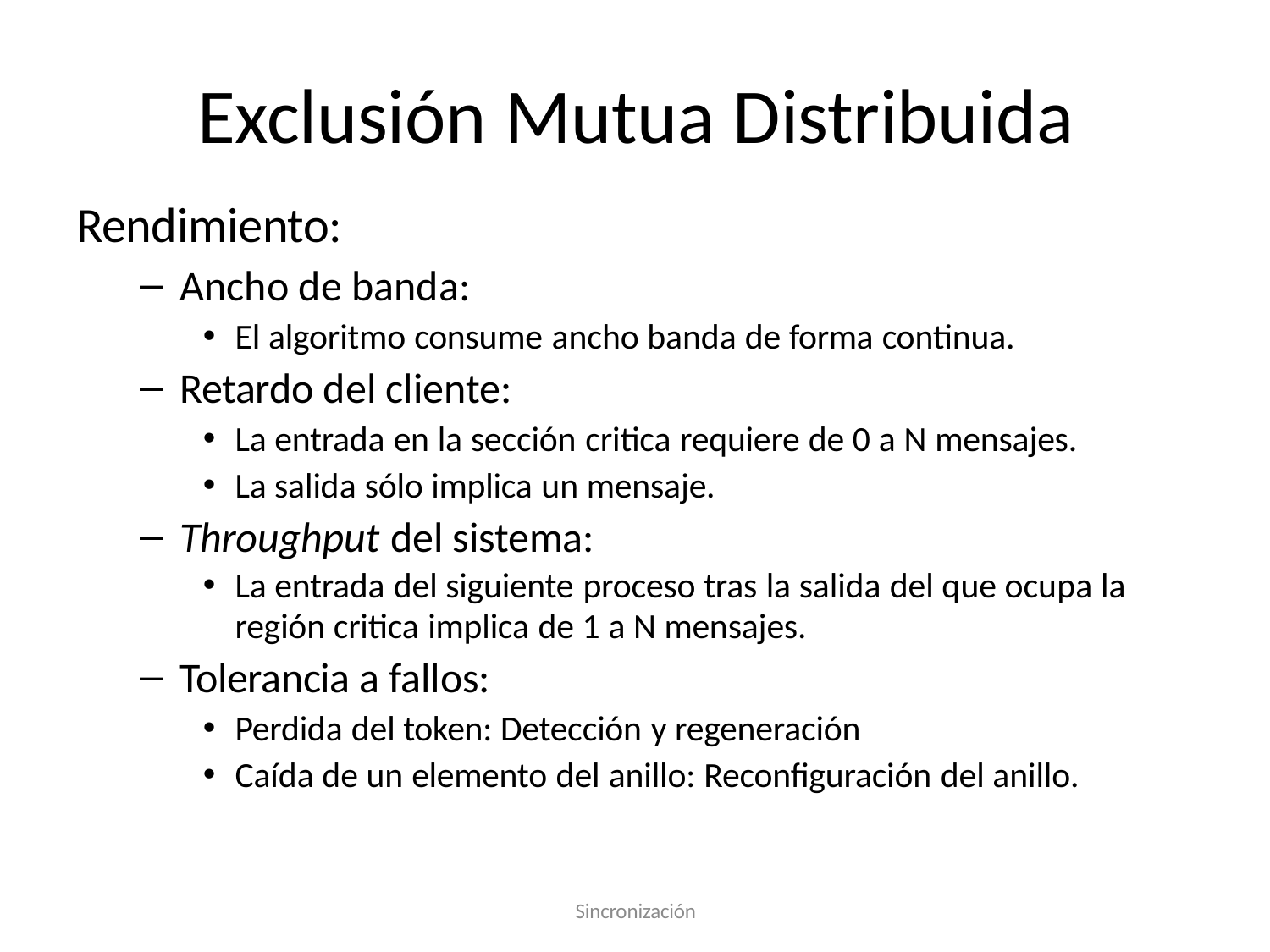

# Exclusión Mutua Distribuida
Rendimiento:
Ancho de banda:
El algoritmo consume ancho banda de forma continua.
Retardo del cliente:
La entrada en la sección critica requiere de 0 a N mensajes.
La salida sólo implica un mensaje.
Throughput del sistema:
La entrada del siguiente proceso tras la salida del que ocupa la
región critica implica de 1 a N mensajes.
Tolerancia a fallos:
Perdida del token: Detección y regeneración
Caída de un elemento del anillo: Reconfiguración del anillo.
Sincronización